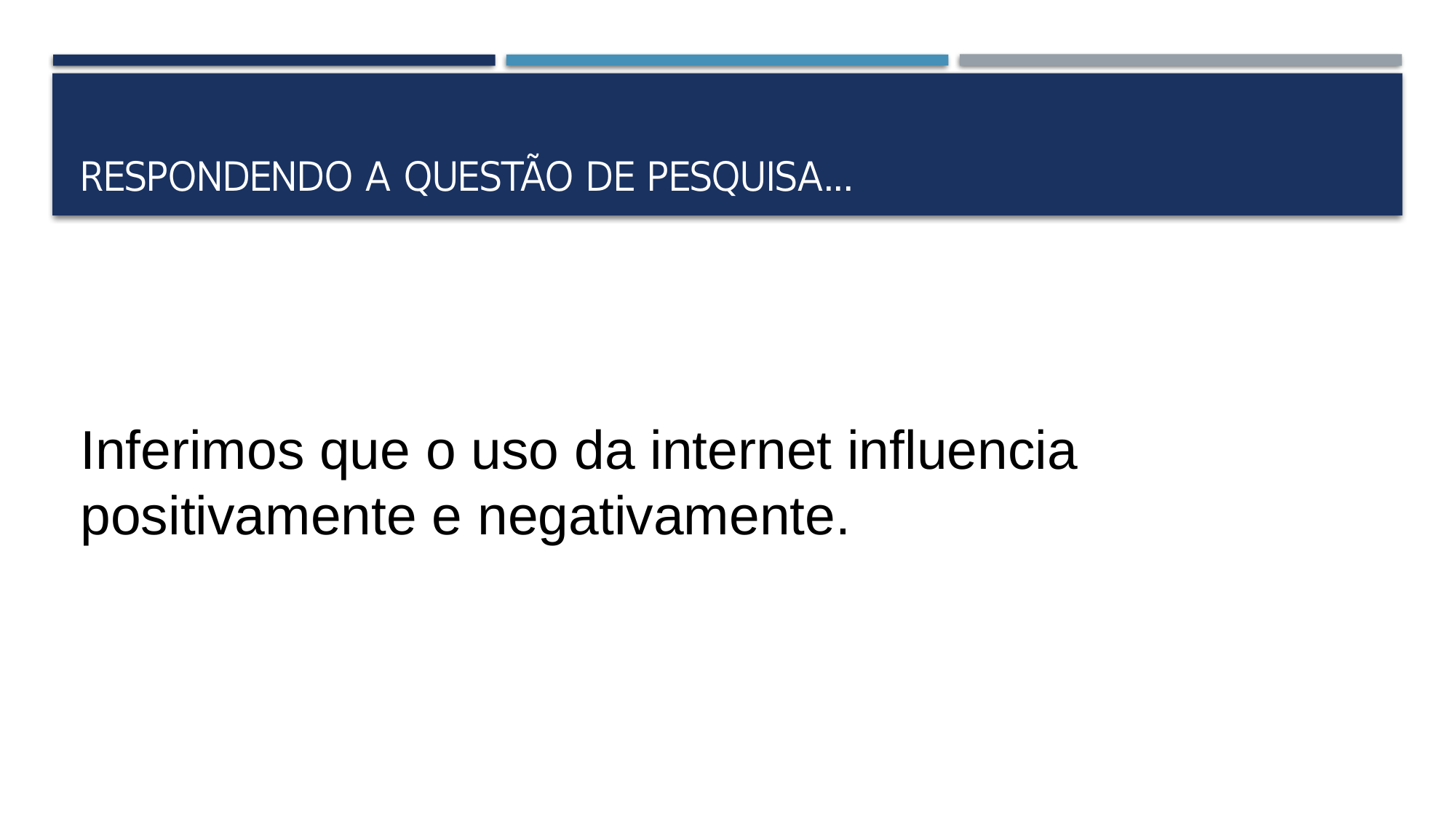

# Respondendo a questão de pesquisa...
Inferimos que o uso da internet influencia positivamente e negativamente.